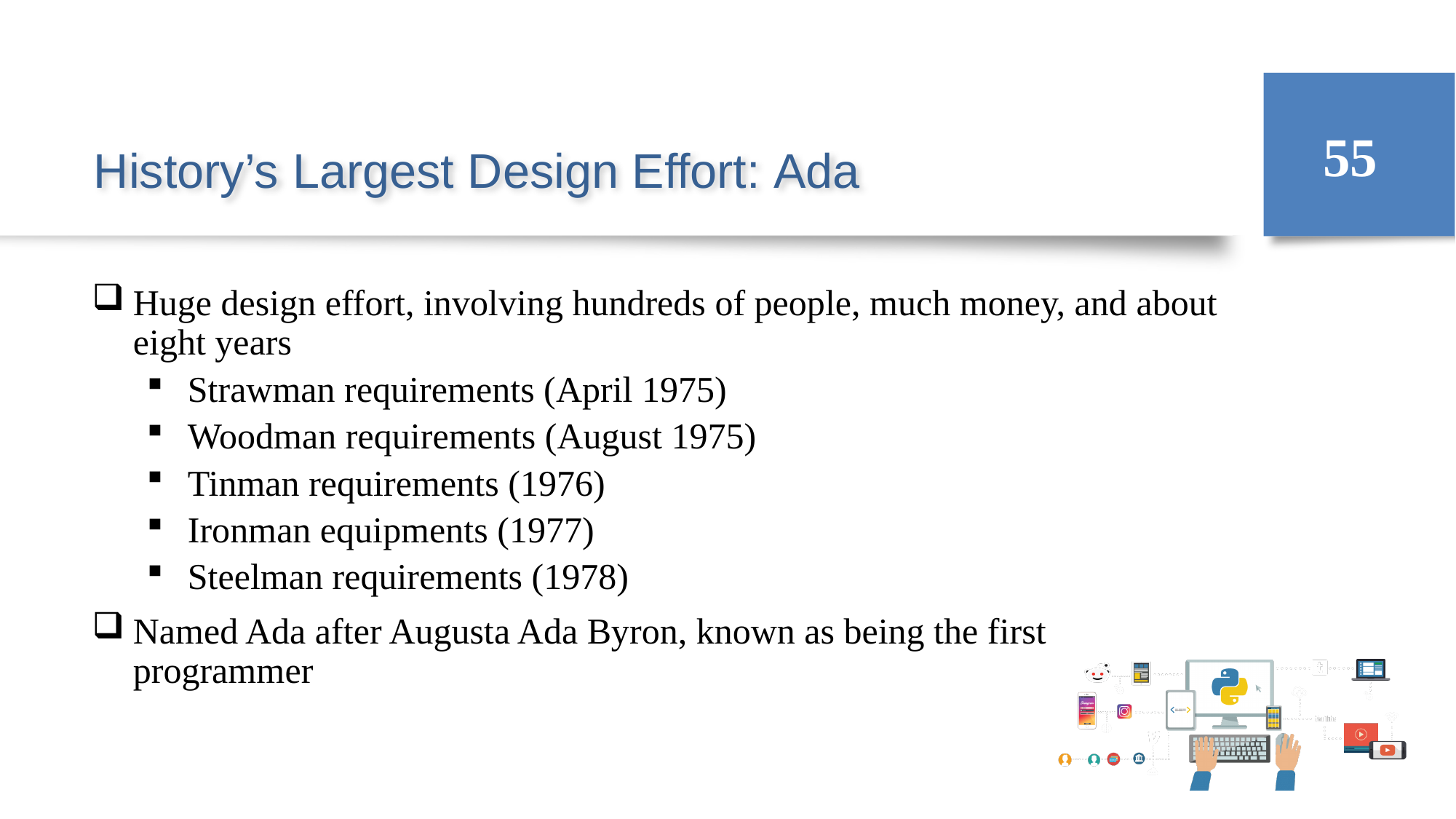

55
# History’s Largest Design Effort: Ada
Huge design effort, involving hundreds of people, much money, and about eight years
Strawman requirements (April 1975)
Woodman requirements (August 1975)
Tinman requirements (1976)
Ironman equipments (1977)
Steelman requirements (1978)
Named Ada after Augusta Ada Byron, known as being the first programmer